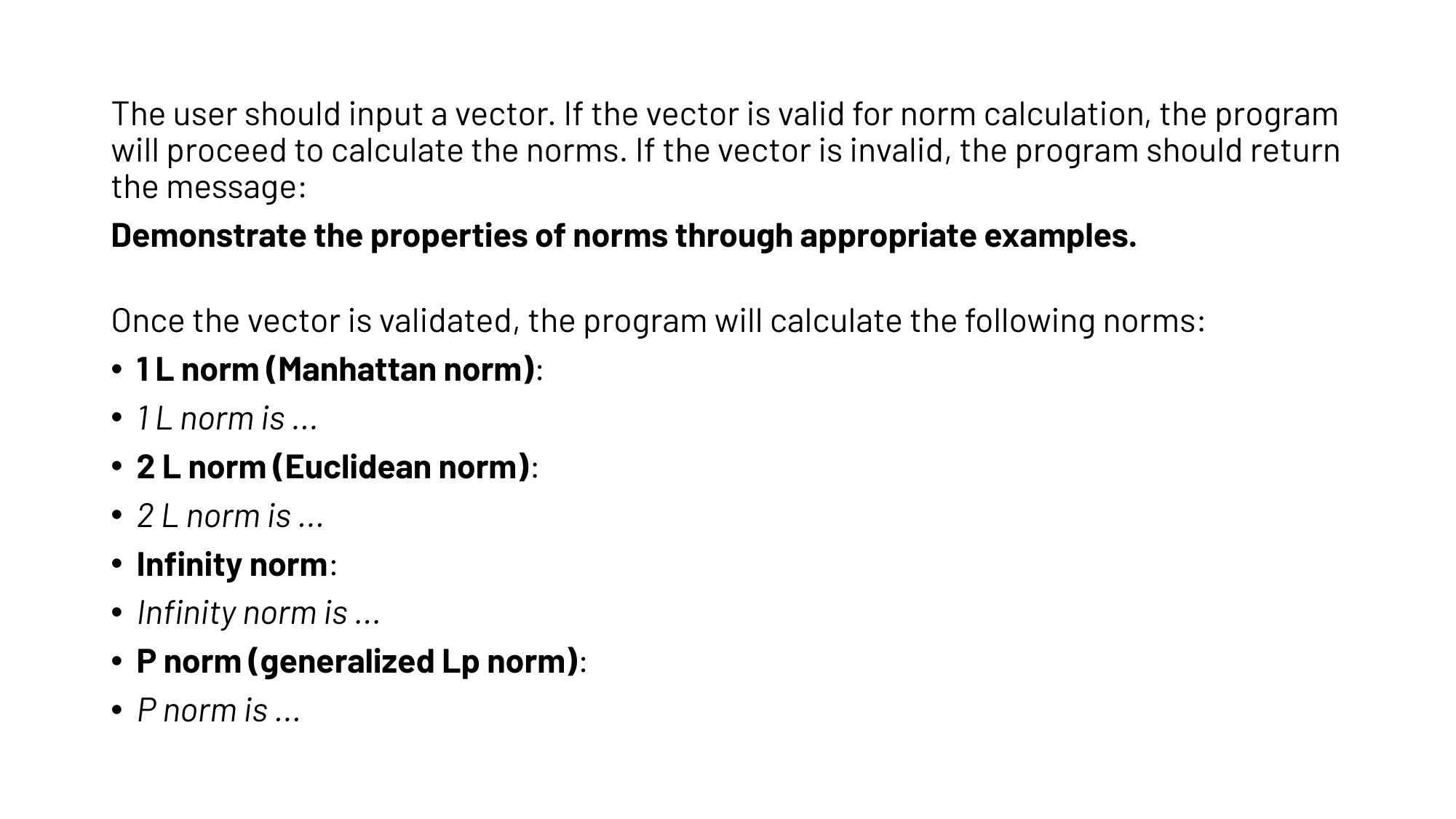

The user should input a vector. If the vector is valid for norm calculation, the program will proceed to calculate the norms. If the vector is invalid, the program should return the message:
Demonstrate the properties of norms through appropriate examples.
Once the vector is validated, the program will calculate the following norms:
1 L norm (Manhattan norm):
1 L norm is ...
2 L norm (Euclidean norm):
2 L norm is ...
Infinity norm:
Infinity norm is ...
P norm (generalized Lp norm):
P norm is ...